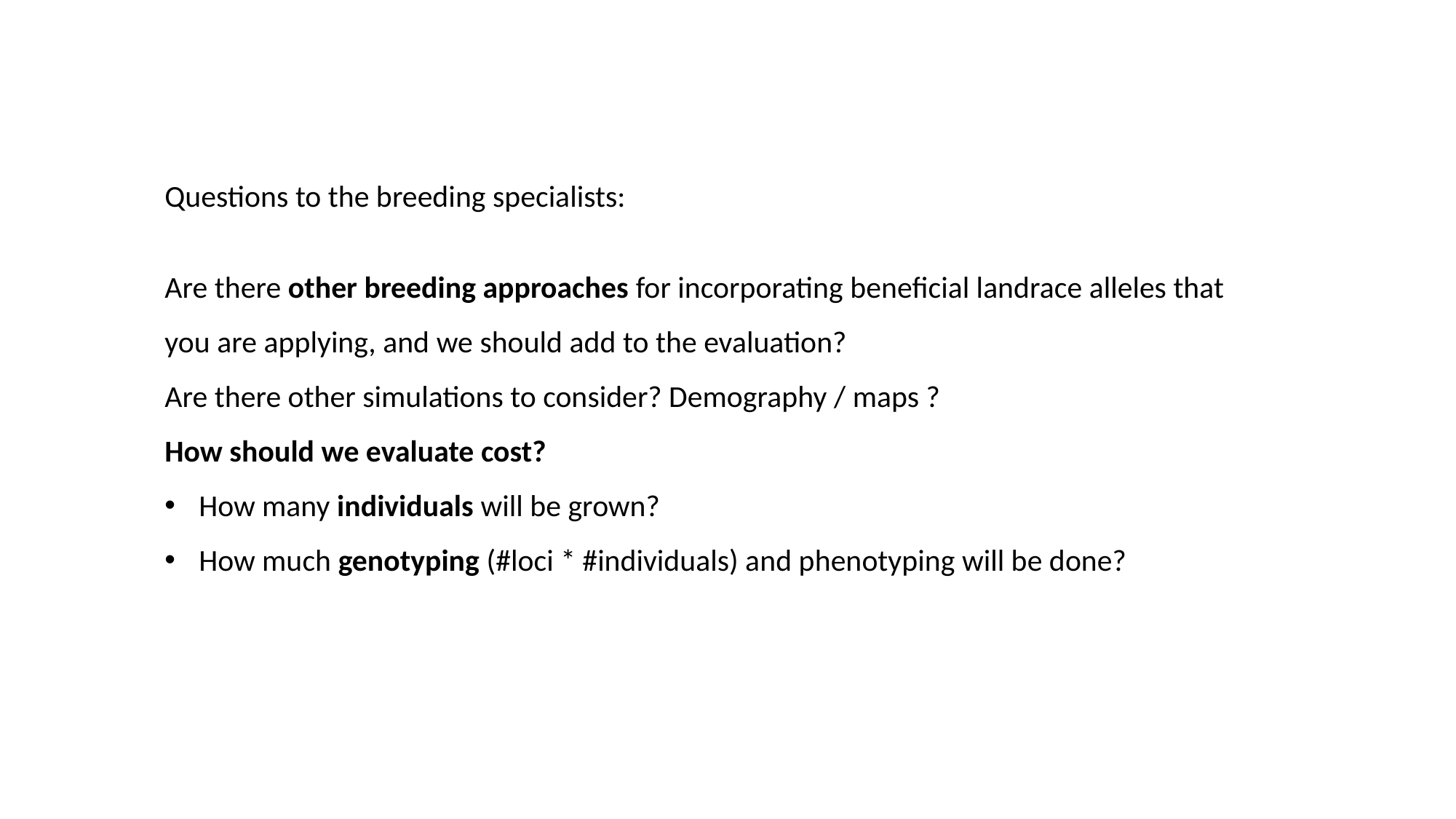

Questions to the breeding specialists:

Are there other breeding approaches for incorporating beneficial landrace alleles that you are applying, and we should add to the evaluation?
Are there other simulations to consider? Demography / maps ?
How should we evaluate cost?
How many individuals will be grown?
How much genotyping (#loci * #individuals) and phenotyping will be done?